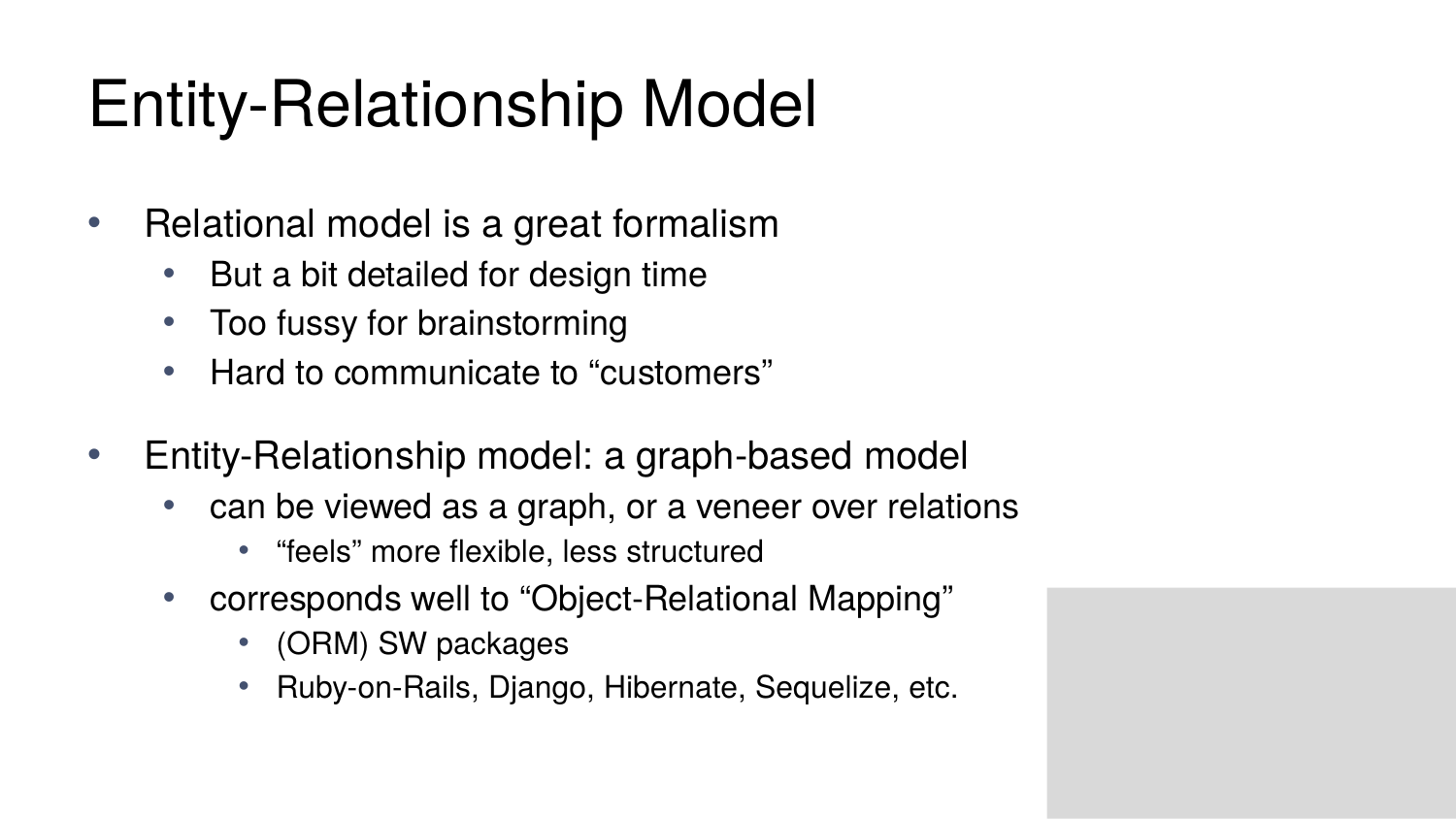

# Entity-Relationship Model
Relational model is a great formalism
But a bit detailed for design time
Too fussy for brainstorming
Hard to communicate to “customers”
Entity-Relationship model: a graph-based model
can be viewed as a graph, or a veneer over relations
“feels” more flexible, less structured
corresponds well to “Object-Relational Mapping”
(ORM) SW packages
Ruby-on-Rails, Django, Hibernate, Sequelize, etc.